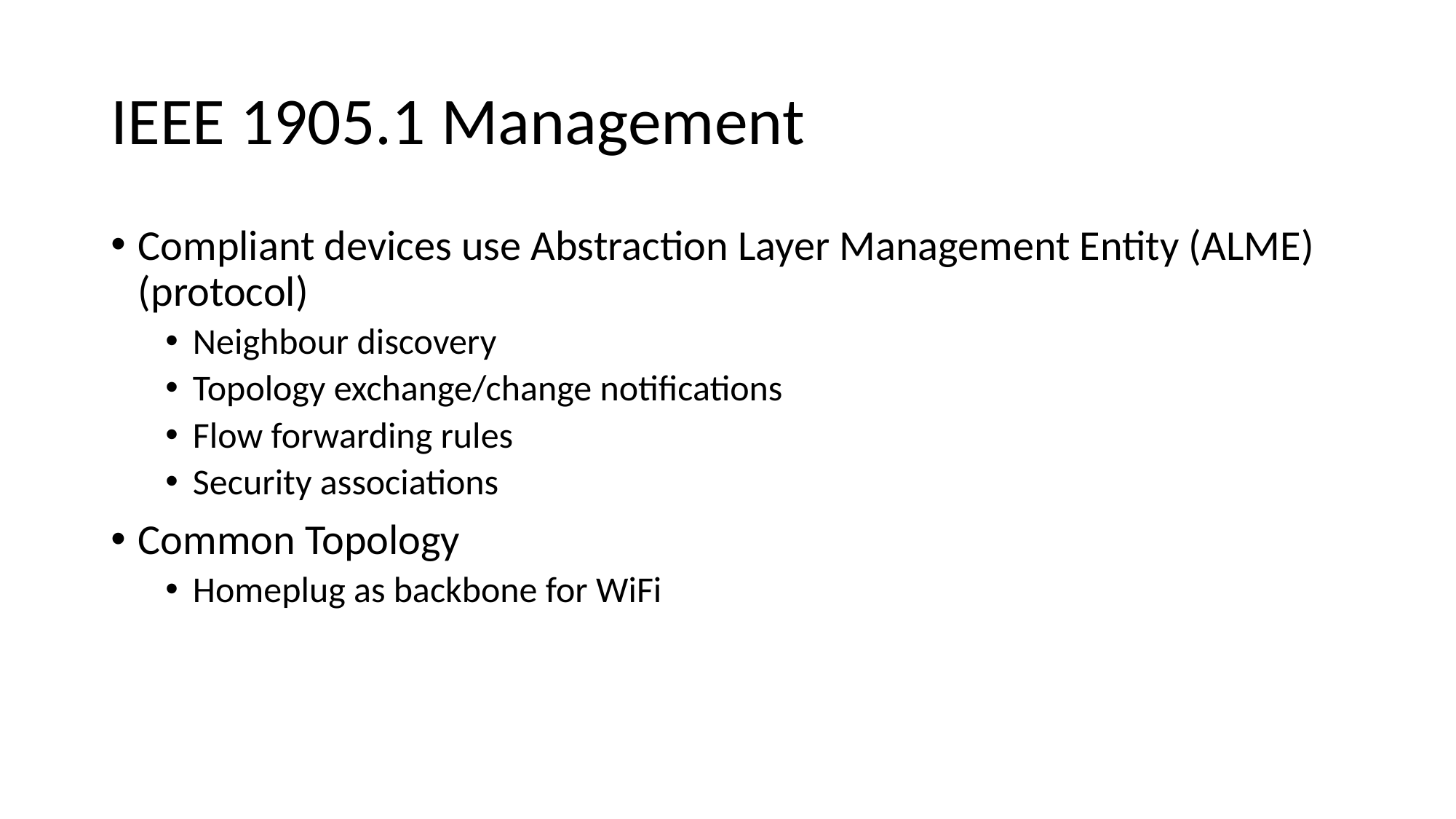

# IEEE 1905.1 Management
Compliant devices use Abstraction Layer Management Entity (ALME) (protocol)
Neighbour discovery
Topology exchange/change notifications
Flow forwarding rules
Security associations
Common Topology
Homeplug as backbone for WiFi